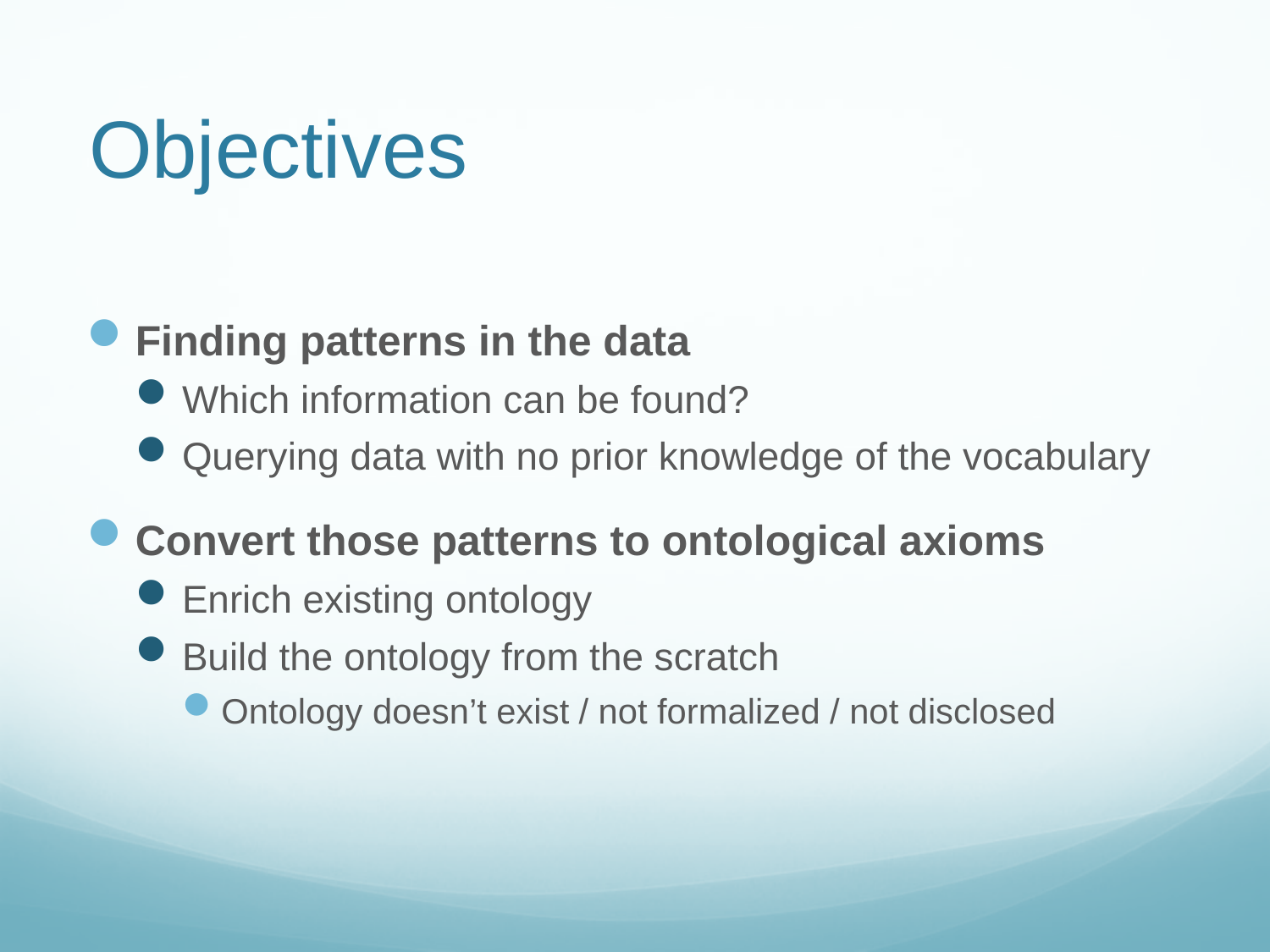

# Objectives
Finding patterns in the data
Which information can be found?
Querying data with no prior knowledge of the vocabulary
Convert those patterns to ontological axioms
Enrich existing ontology
Build the ontology from the scratch
Ontology doesn’t exist / not formalized / not disclosed